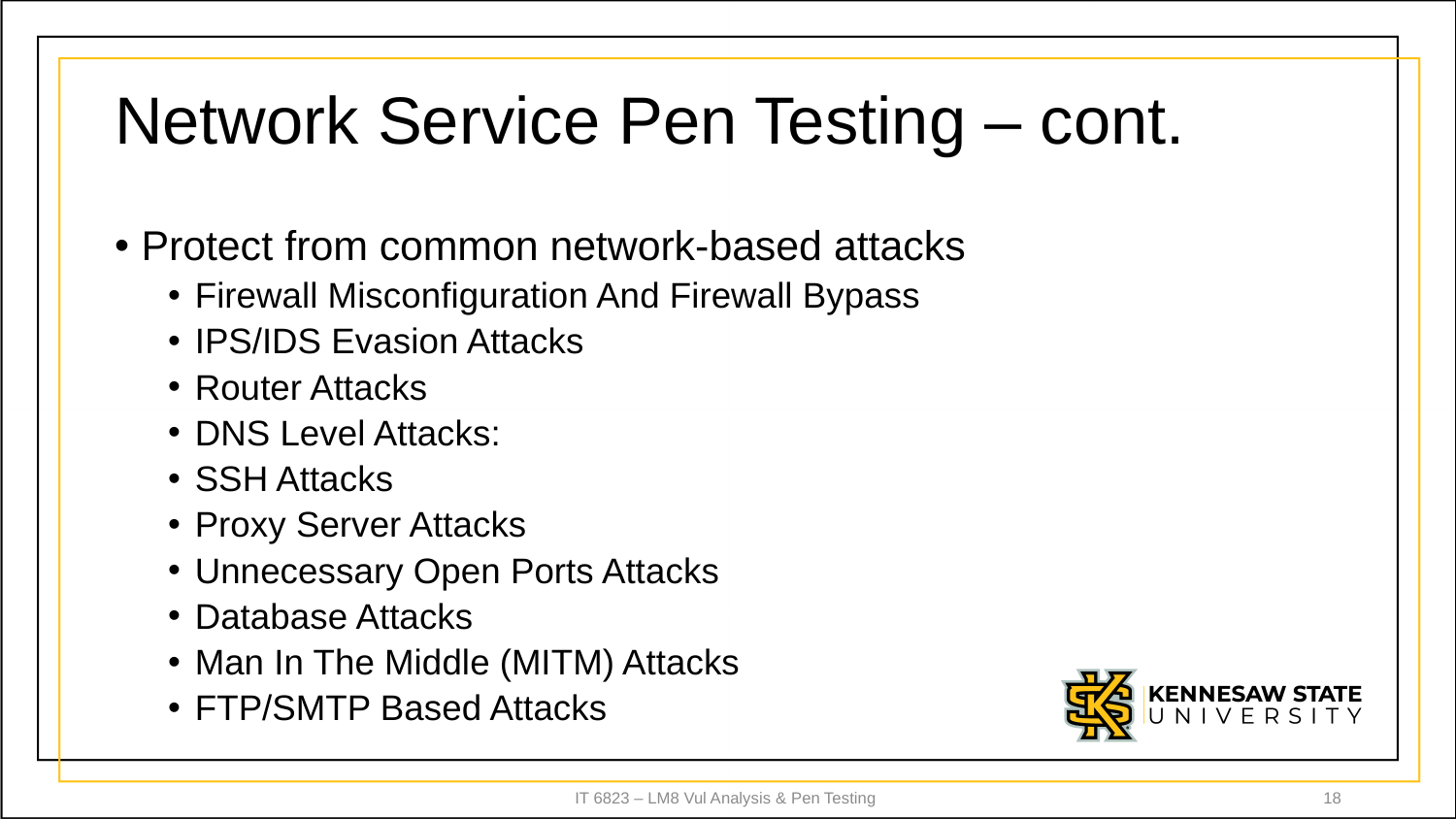

# Network Service Pen Testing – cont.
Protect from common network-based attacks
Firewall Misconfiguration And Firewall Bypass
IPS/IDS Evasion Attacks
Router Attacks
DNS Level Attacks:
SSH Attacks
Proxy Server Attacks
Unnecessary Open Ports Attacks
Database Attacks
Man In The Middle (MITM) Attacks
FTP/SMTP Based Attacks
IT 6823 – LM8 Vul Analysis & Pen Testing
18